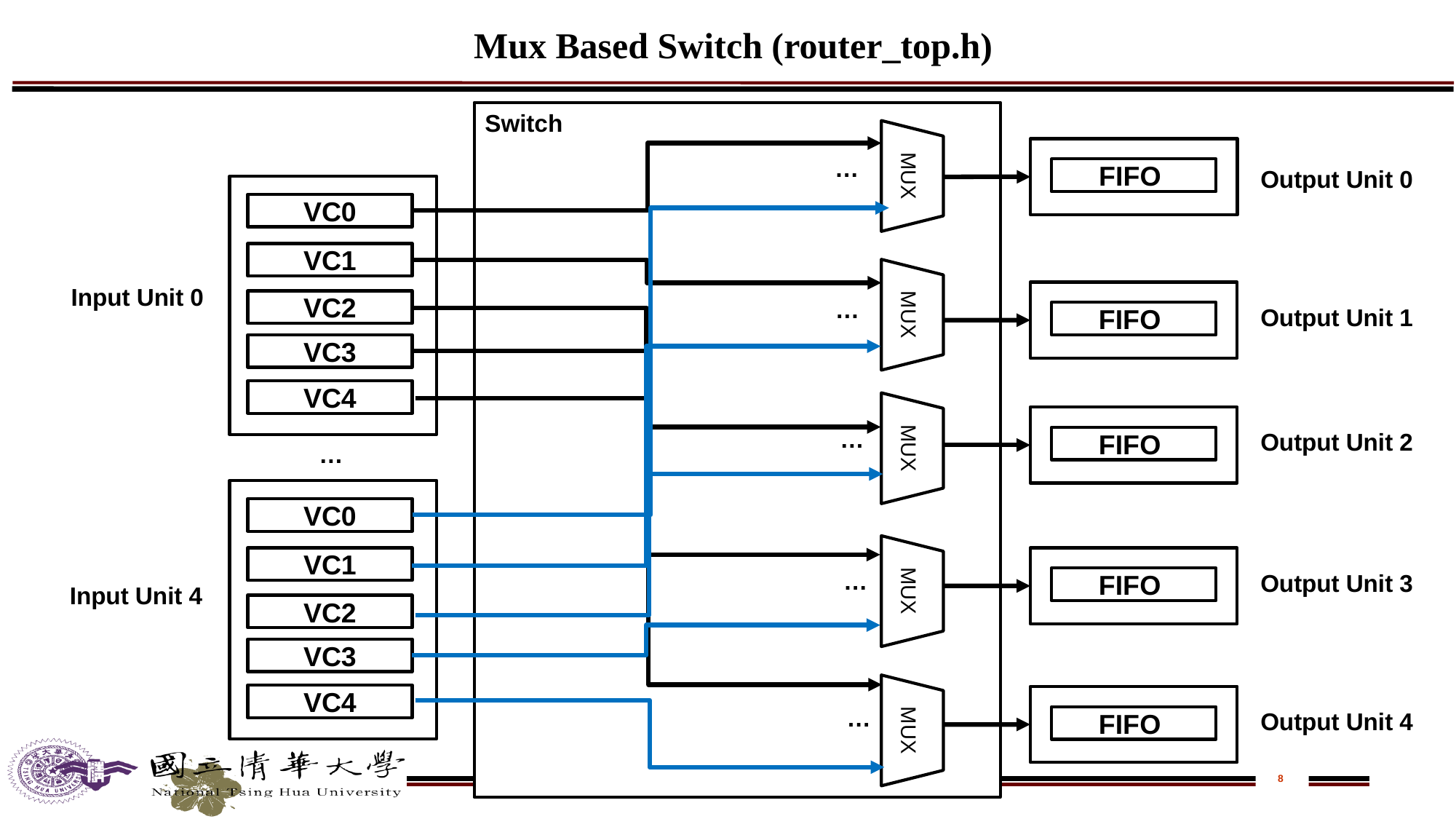

# Mux Based Switch (router_top.h)

Switch

MUX
…
FIFO
Output Unit 0

VC0
VC1
Input Unit 0

MUX
…
VC2
Output Unit 1
FIFO
VC3
VC4

MUX
…
Output Unit 2
FIFO
…

VC0
VC1

MUX
…
Output Unit 3
FIFO
Input Unit 4
VC2
VC3
VC4

…
MUX
Output Unit 4
FIFO